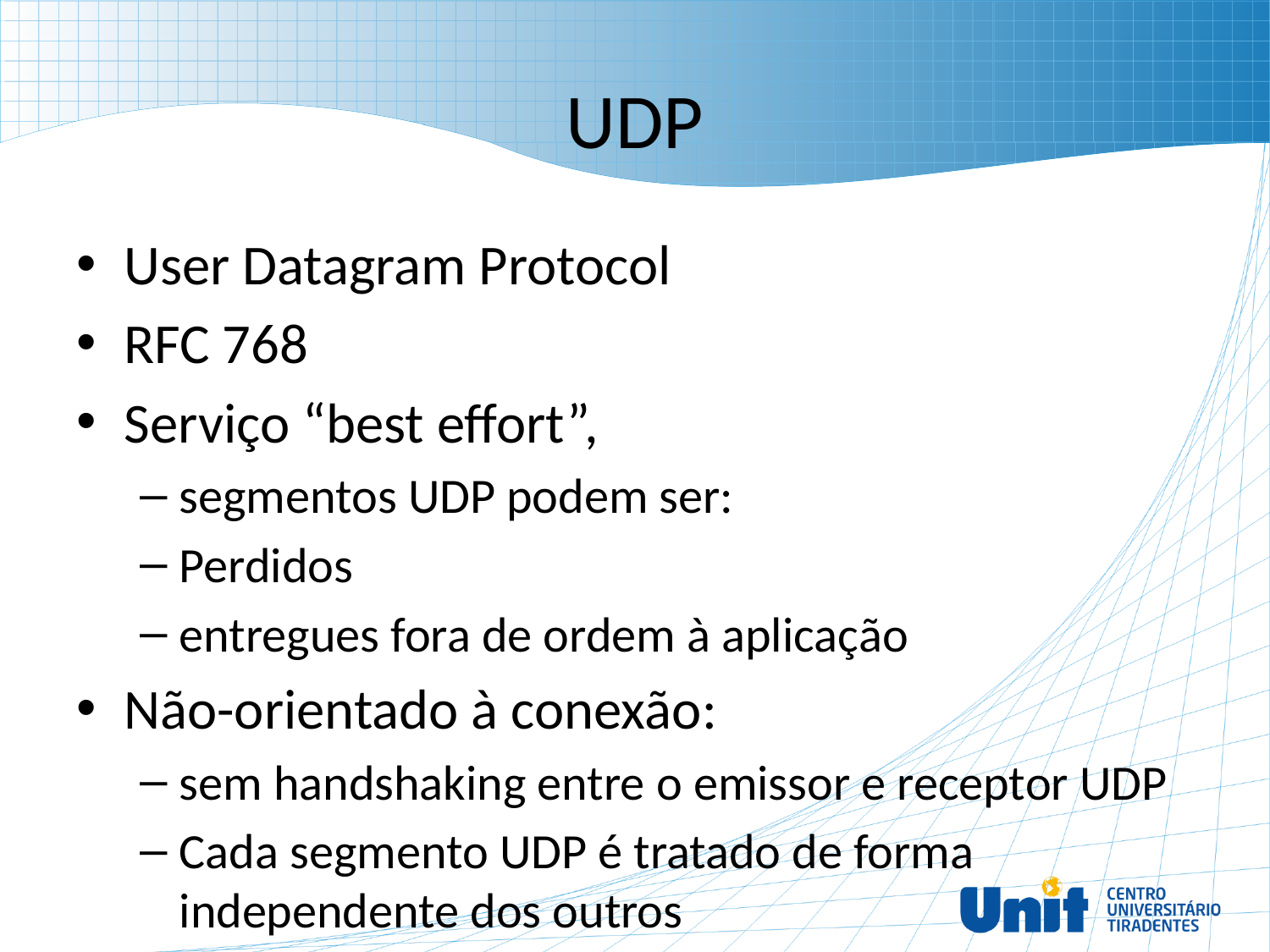

# UDP
User Datagram Protocol
RFC 768
Serviço “best effort”,
segmentos UDP podem ser:
Perdidos
entregues fora de ordem à aplicação
Não-orientado à conexão:
sem handshaking entre o emissor e receptor UDP
Cada segmento UDP é tratado de forma independente dos outros